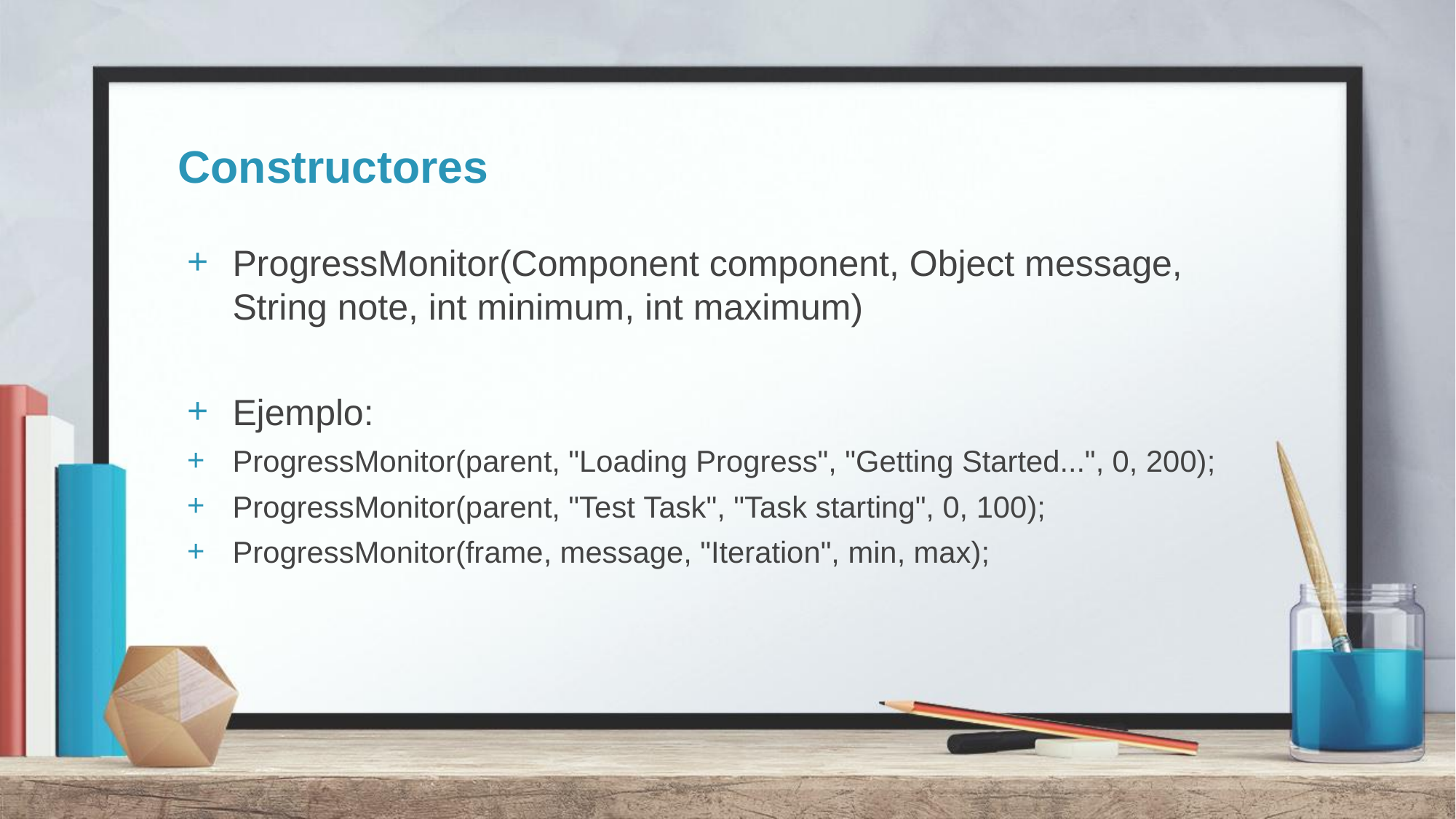

# Constructores
ProgressMonitor(Component component, Object message, String note, int minimum, int maximum)

Ejemplo:
ProgressMonitor(parent, "Loading Progress", "Getting Started...", 0, 200);
ProgressMonitor(parent, "Test Task", "Task starting", 0, 100);
ProgressMonitor(frame, message, "Iteration", min, max);